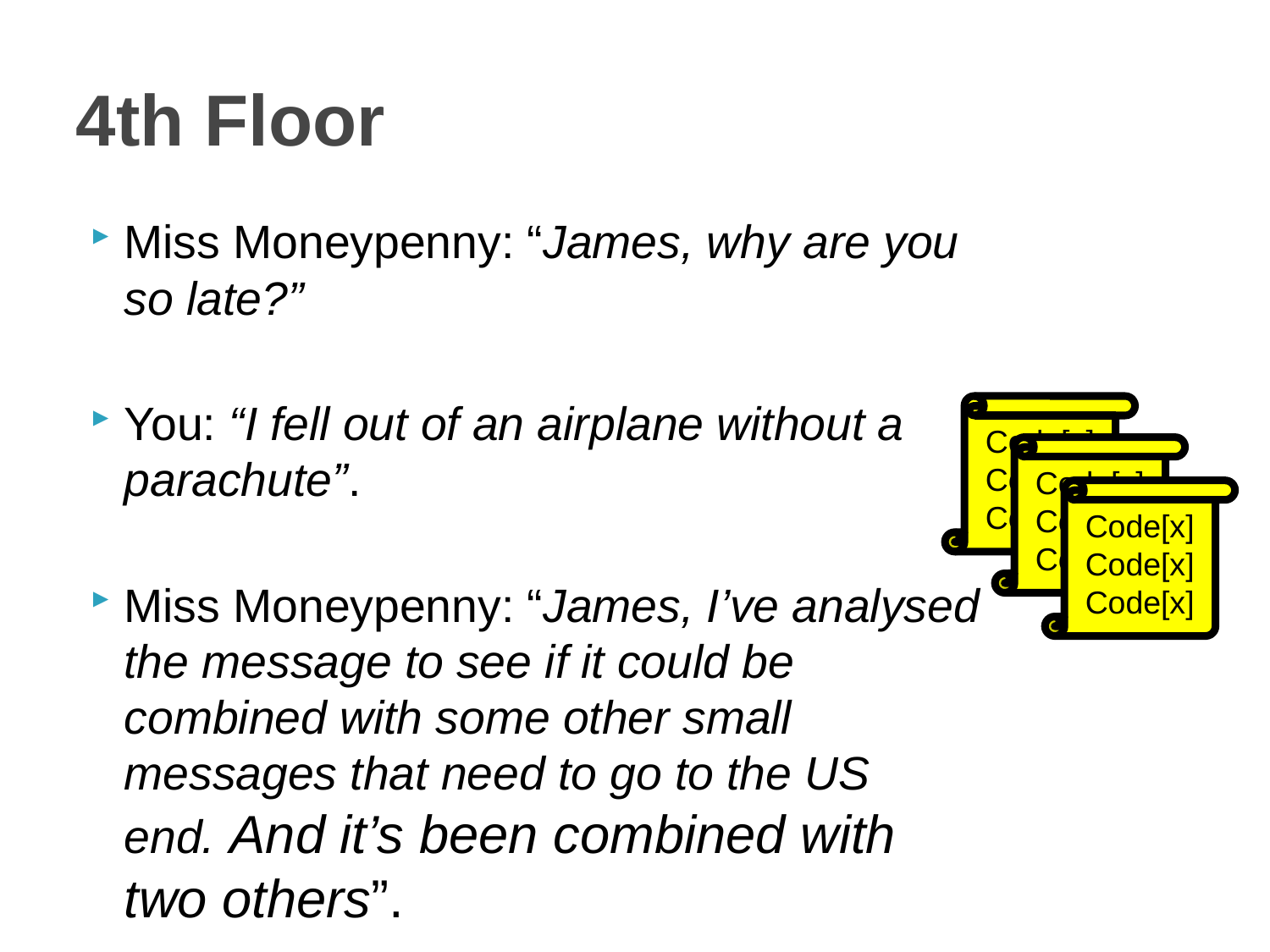

# 4th Floor
Miss Moneypenny: “James, why are you so late?”

You: “I fell out of an airplane without a parachute”.

Miss Moneypenny: “James, I’ve analysed the message to see if it could be combined with some other small messages that need to go to the US end. And it’s been combined with two others”.

Code[x]
Code[x]
Code[x]
Code[x]
Code[x]
Code[x]
Code[x]
Code[x]
Code[x]